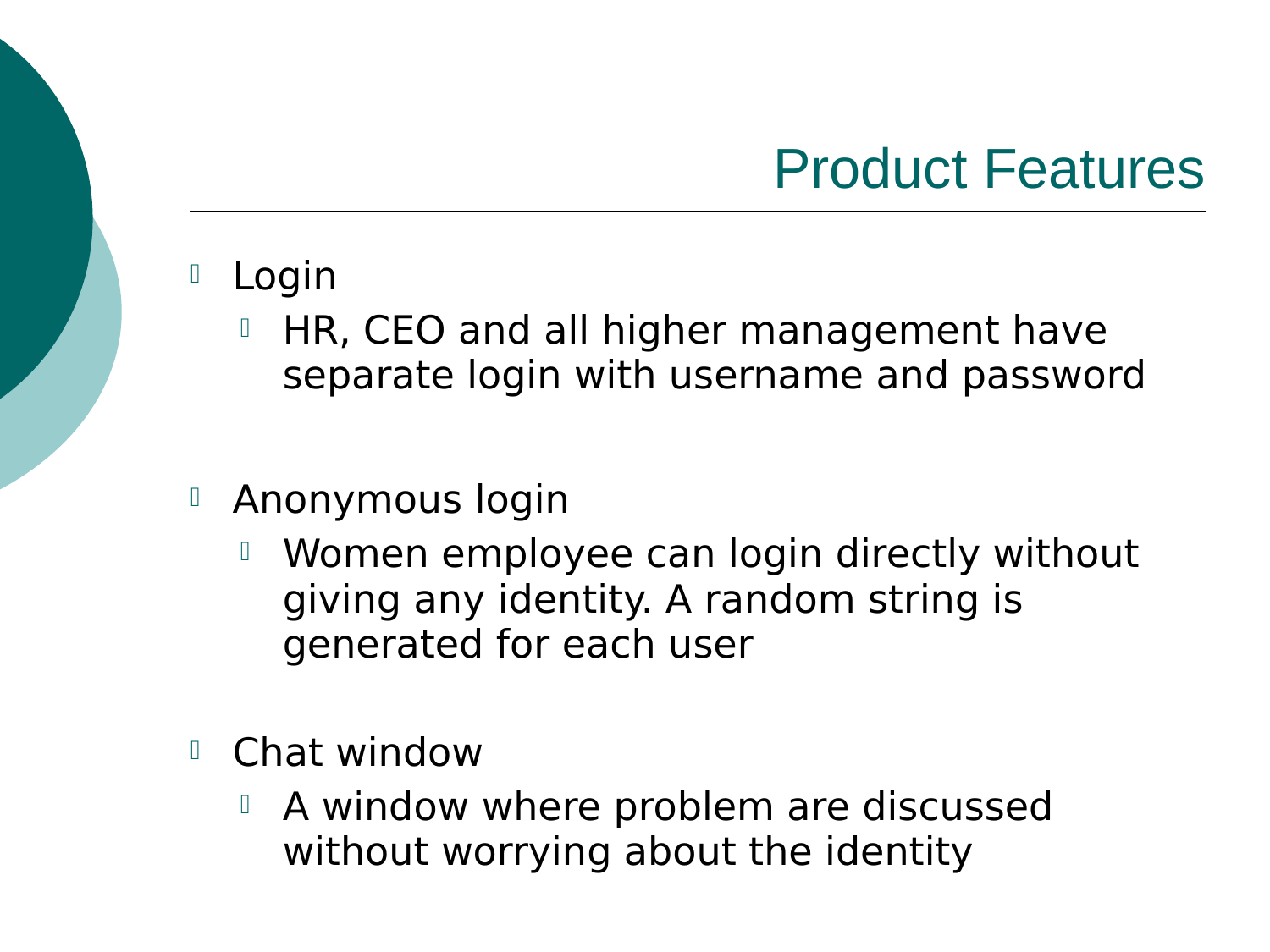

Product Features
Login
HR, CEO and all higher management have separate login with username and password

Anonymous login
Women employee can login directly without giving any identity. A random string is generated for each user

Chat window
A window where problem are discussed without worrying about the identity